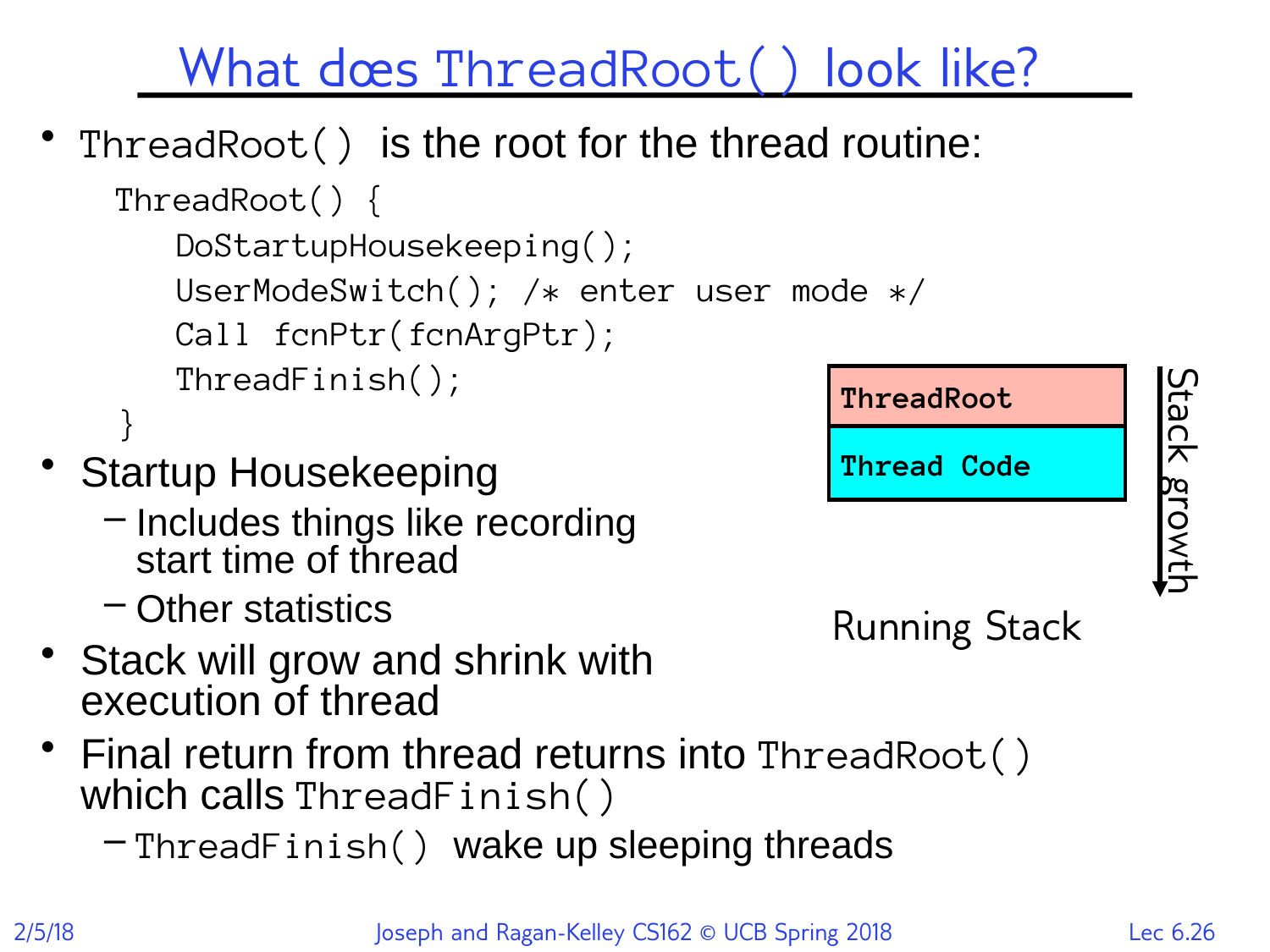

# What does ThreadRoot() look like?
ThreadRoot() is the root for the thread routine:
	   ThreadRoot() {
	     DoStartupHousekeeping();
	     UserModeSwitch(); /* enter user mode */
	     Call fcnPtr(fcnArgPtr);
	     ThreadFinish();
	  }
Startup Housekeeping
Includes things like recording
start time of thread
Other statistics
Stack will grow and shrink with
execution of thread
Final return from thread returns into ThreadRoot()
which calls ThreadFinish()
ThreadFinish() wake up sleeping threads

Stack growth
ThreadRoot
Thread Code
Running Stack